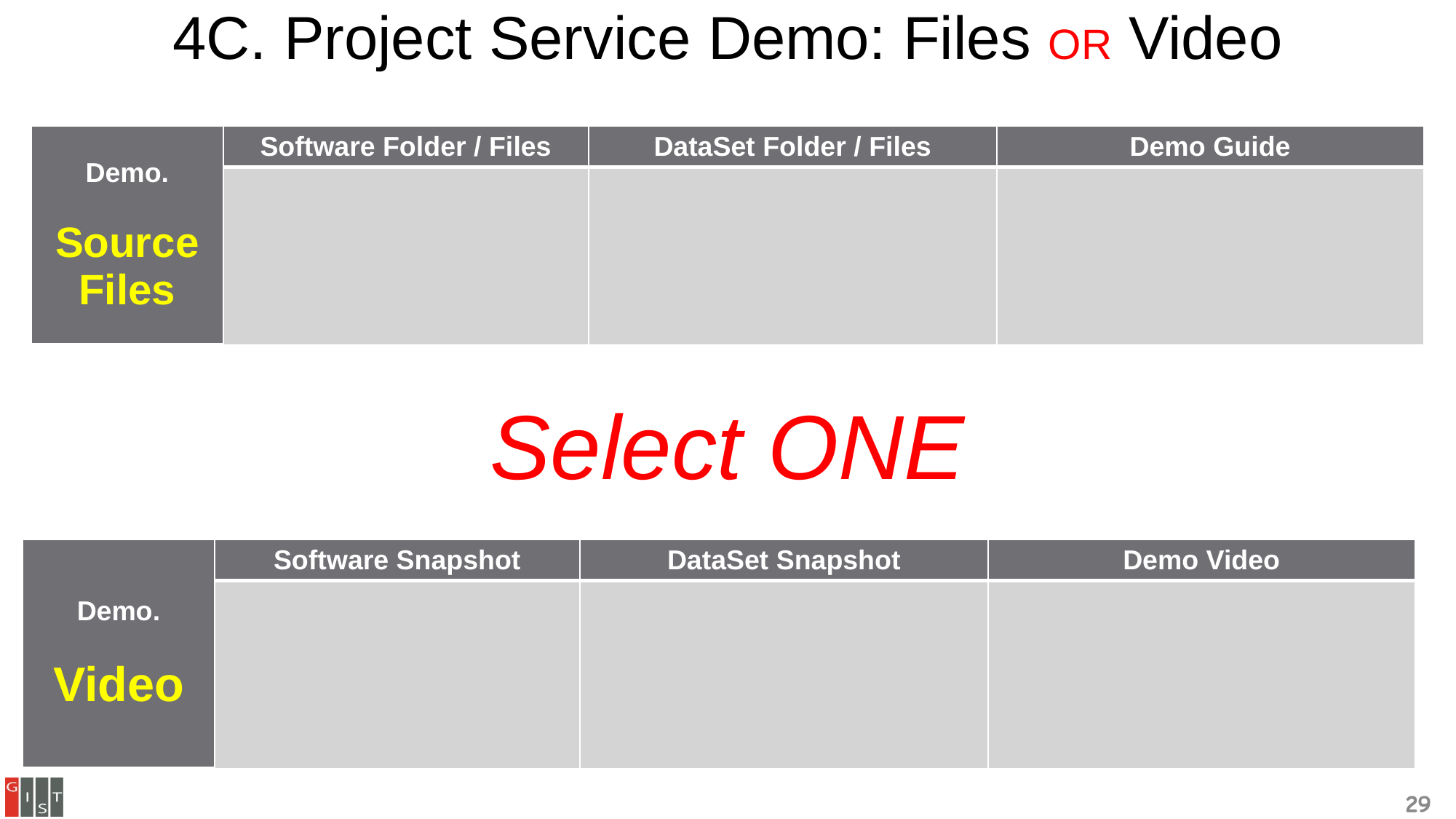

# 4C. Project Service Demo: Files OR Video
| Demo. Source Files | Software Folder / Files | DataSet Folder / Files | Demo Guide |
| --- | --- | --- | --- |
|  |  |  |  |
Select ONE
| Demo. Video | Software Snapshot | DataSet Snapshot | Demo Video |
| --- | --- | --- | --- |
|  |  |  |  |
29